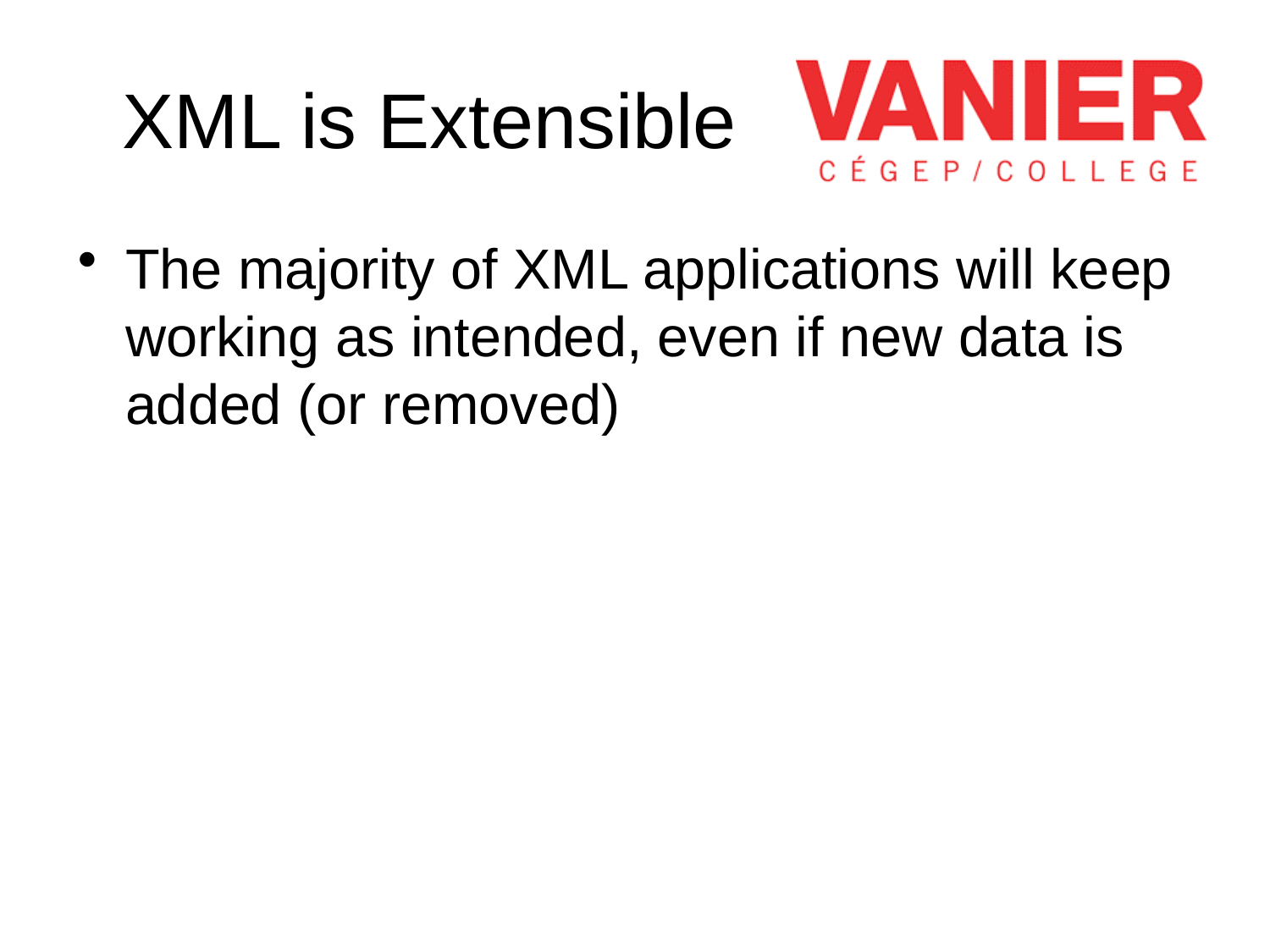

# XML is Extensible
The majority of XML applications will keep working as intended, even if new data is added (or removed)